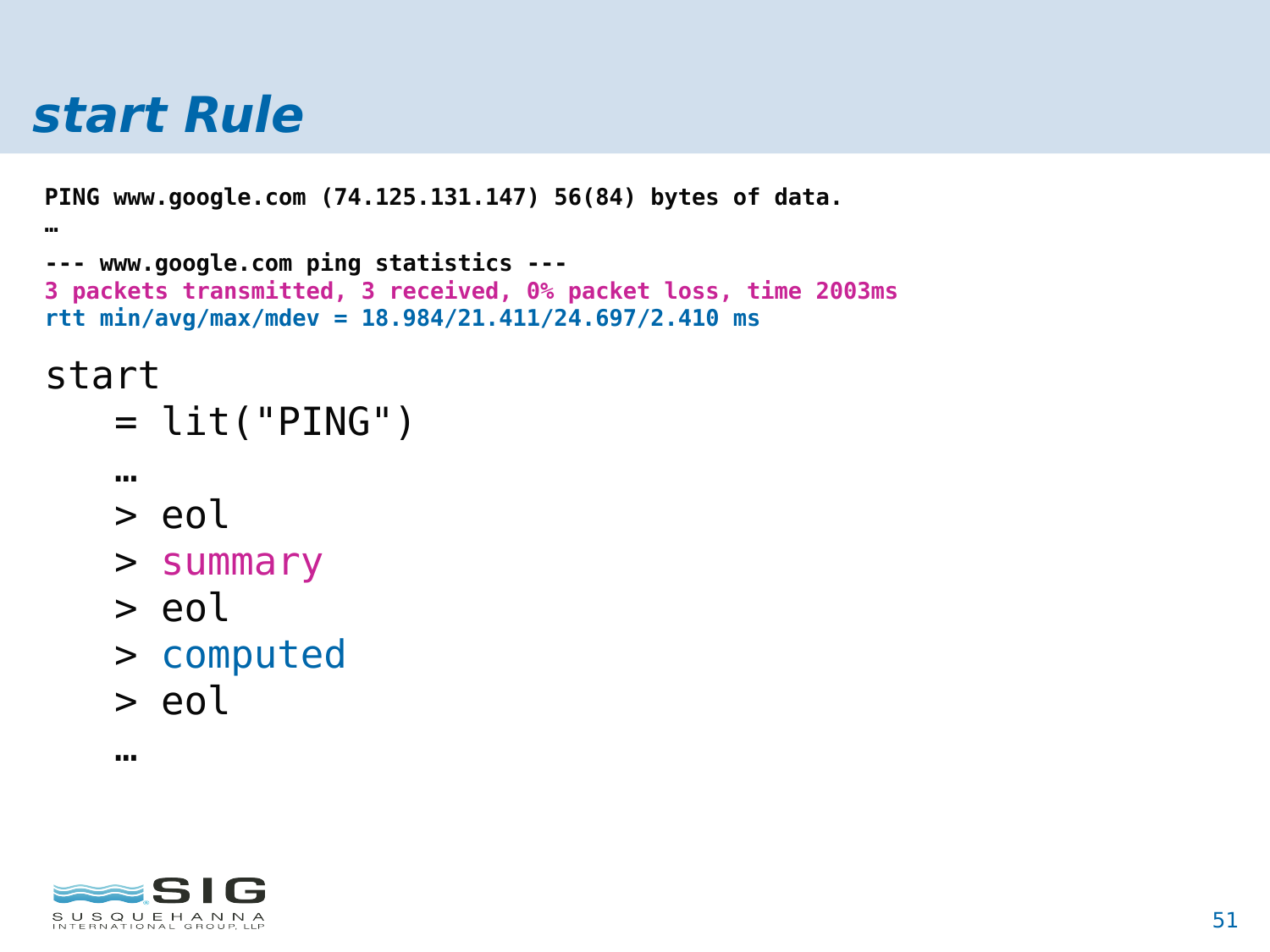

# start Rule
PING www.google.com (74.125.131.147) 56(84) bytes of data.
…
--- www.google.com ping statistics ---
3 packets transmitted, 3 received, 0% packet loss, time 2003ms
rtt min/avg/max/mdev = 18.984/21.411/24.697/2.410 ms
start
   = lit("PING")
   …
   > eol
   > summary
   > eol
   > computed
   > eol
   …
51